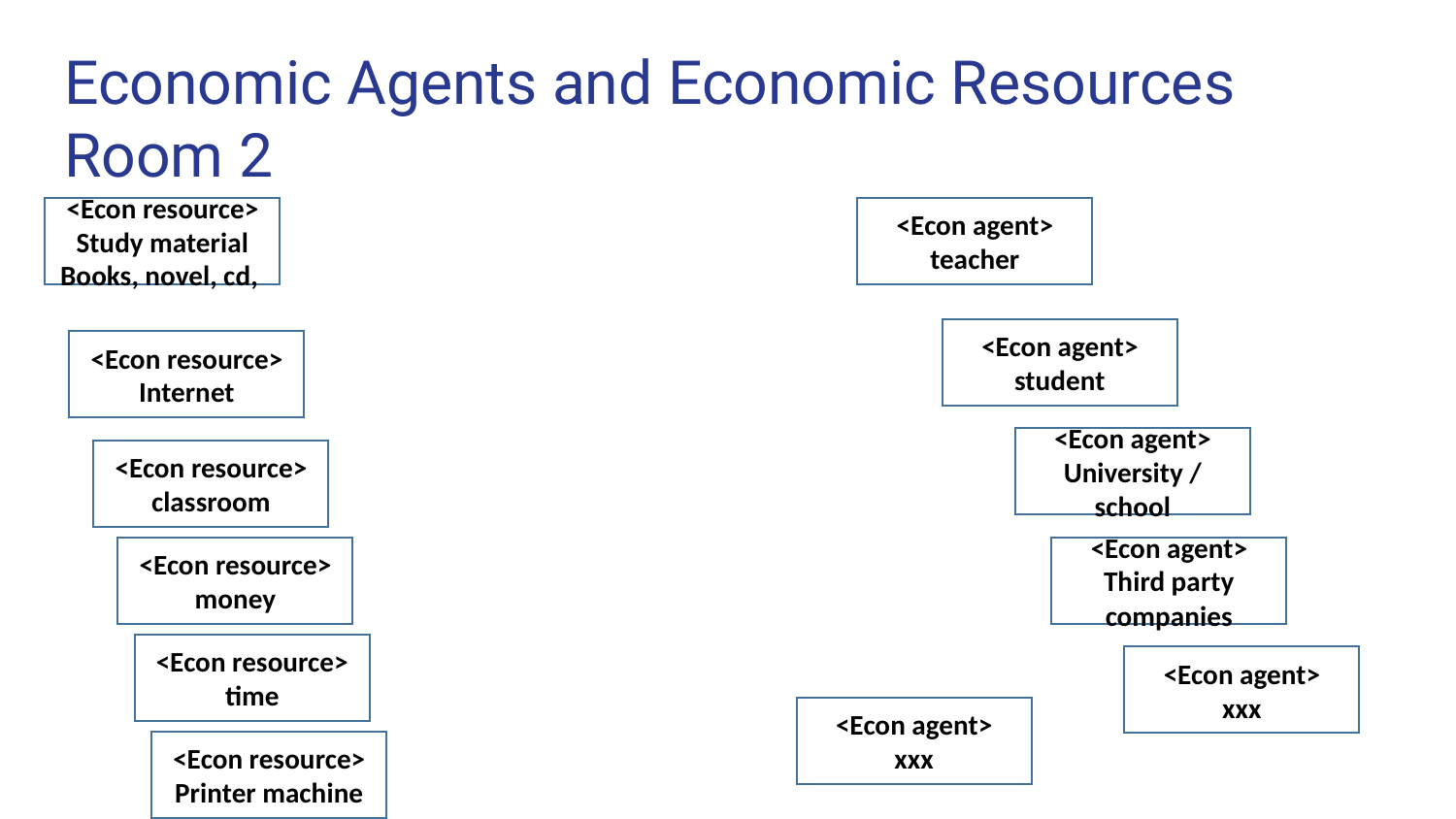

Economic Agents and Economic Resources Room 2
<Econ resource>
Study material
Books, novel, cd,
<Econ agent>
teacher
<Econ agent>
student
<Econ resource>
Internet
<Econ agent>
University / school
<Econ resource>
classroom
<Econ resource>
money
<Econ agent>
Third party companies
<Econ resource>
time
<Econ agent>
xxx
<Econ agent>
xxx
<Econ resource>
Printer machine